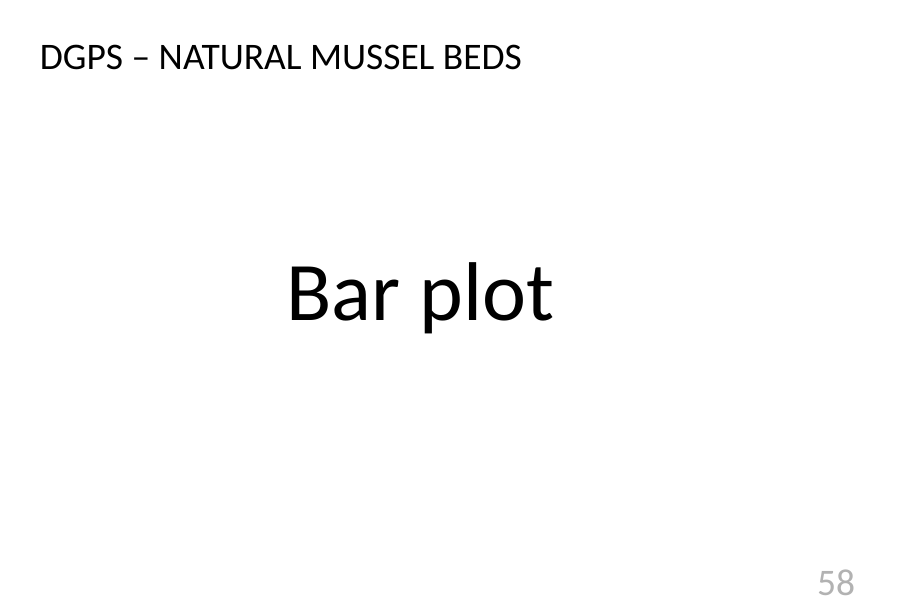

DGPS – NATURAL MUSSEL BEDS
Bar plot
58